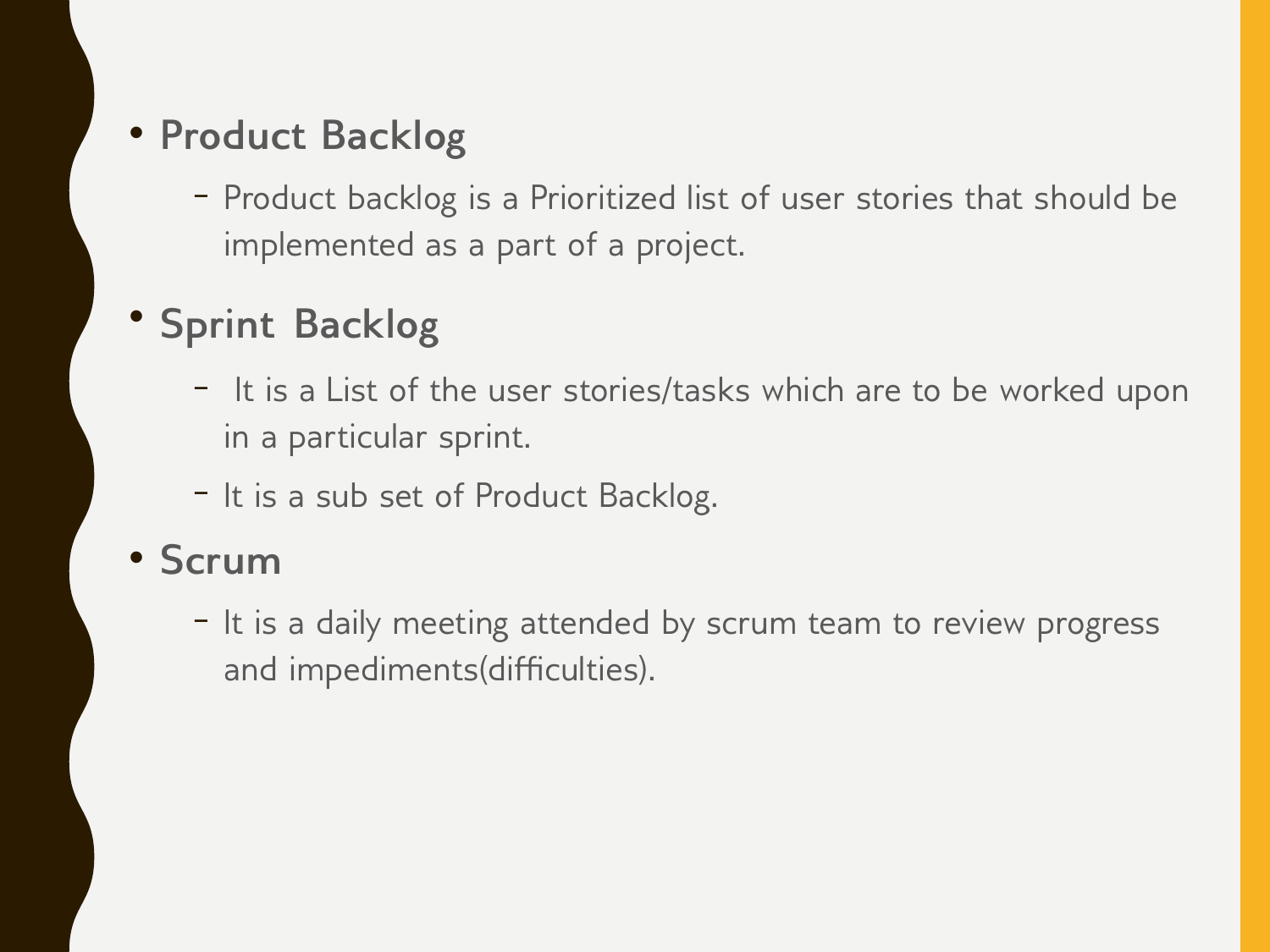

Product Backlog
Product backlog is a Prioritized list of user stories that should be implemented as a part of a project.
Sprint Backlog
 It is a List of the user stories/tasks which are to be worked upon in a particular sprint.
It is a sub set of Product Backlog.
Scrum
It is a daily meeting attended by scrum team to review progress and impediments(difficulties).